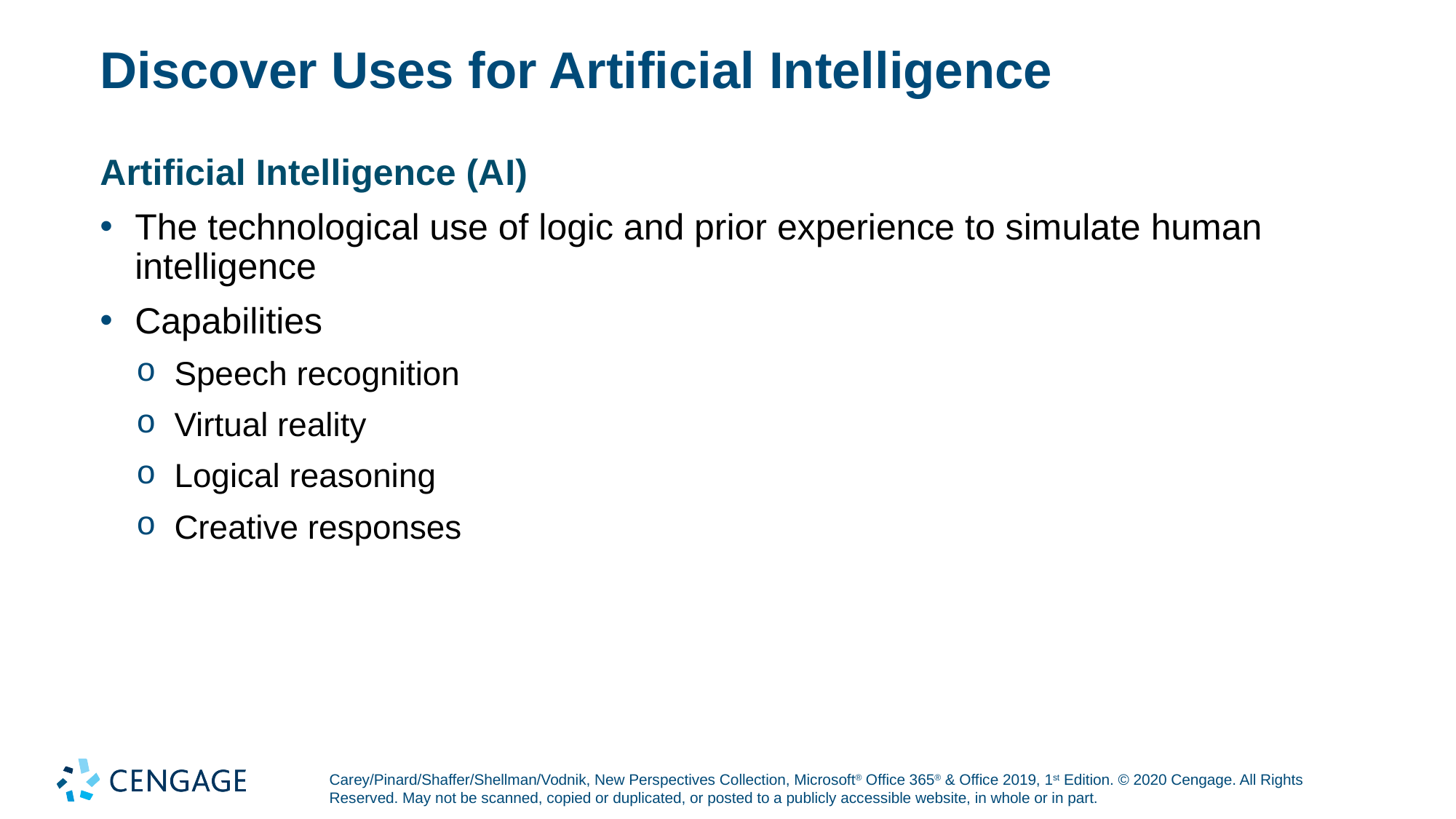

# Discover Uses for Artificial Intelligence
Artificial Intelligence (A I)
The technological use of logic and prior experience to simulate human intelligence
Capabilities
Speech recognition
Virtual reality
Logical reasoning
Creative responses